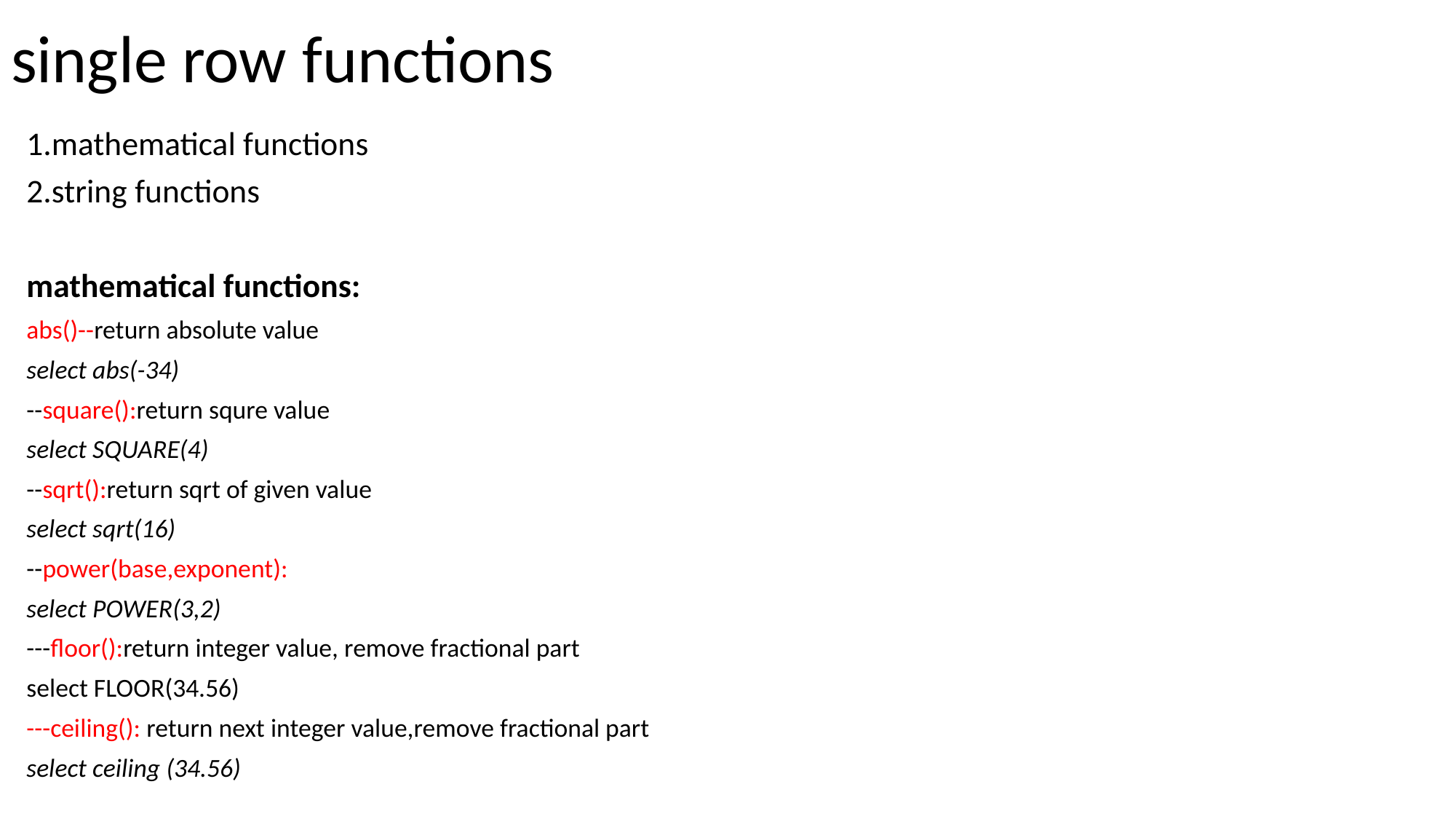

# single row functions
1.mathematical functions
2.string functions

mathematical functions:
abs()--return absolute value
select abs(-34)
--square():return squre value
select SQUARE(4)
--sqrt():return sqrt of given value
select sqrt(16)
--power(base,exponent):
select POWER(3,2)
---floor():return integer value, remove fractional part
select FLOOR(34.56)
---ceiling(): return next integer value,remove fractional part
select ceiling (34.56)